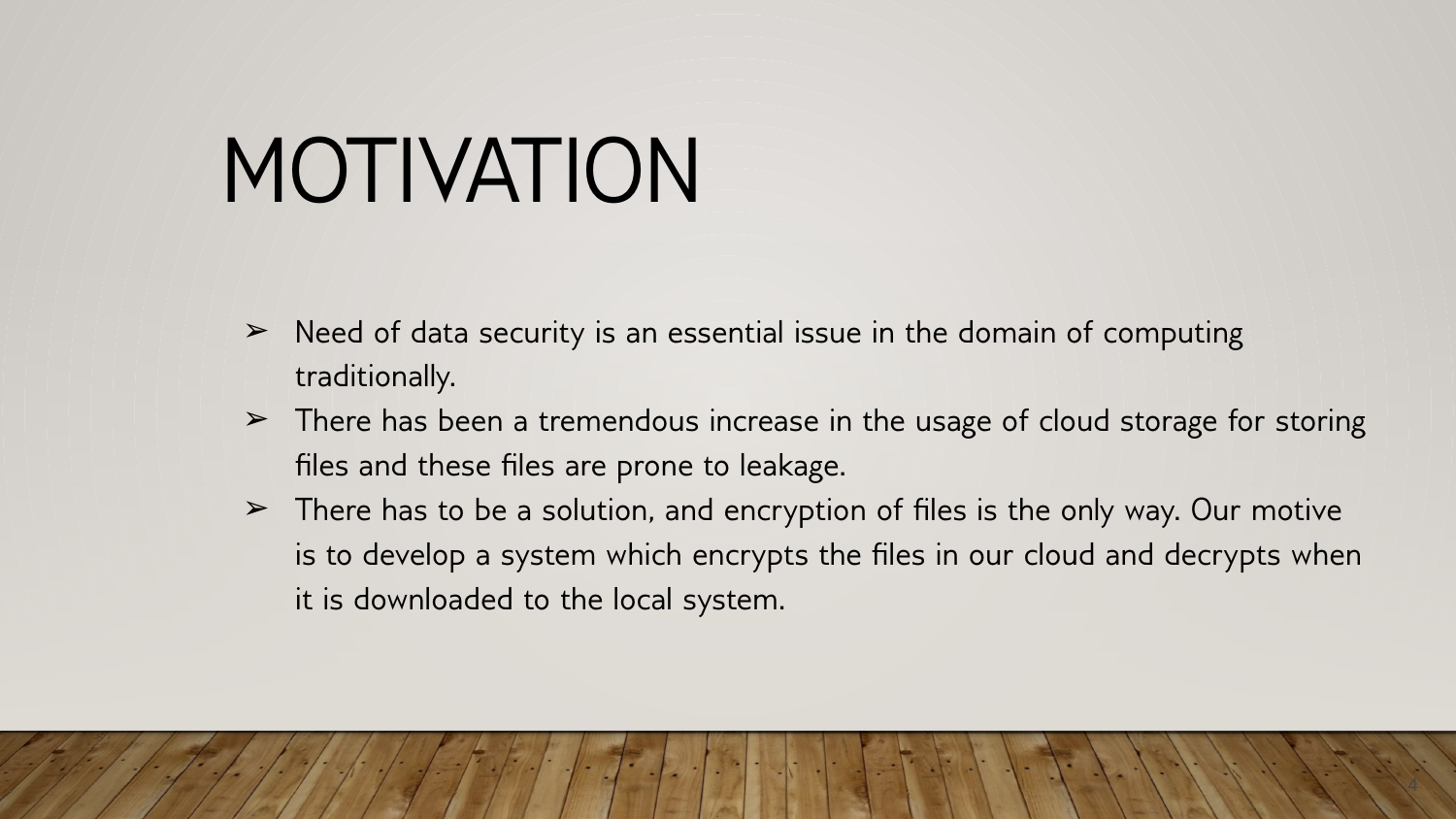

# Motivation
Need of data security is an essential issue in the domain of computing traditionally.
There has been a tremendous increase in the usage of cloud storage for storing files and these files are prone to leakage.
There has to be a solution, and encryption of files is the only way. Our motive is to develop a system which encrypts the files in our cloud and decrypts when it is downloaded to the local system.

4